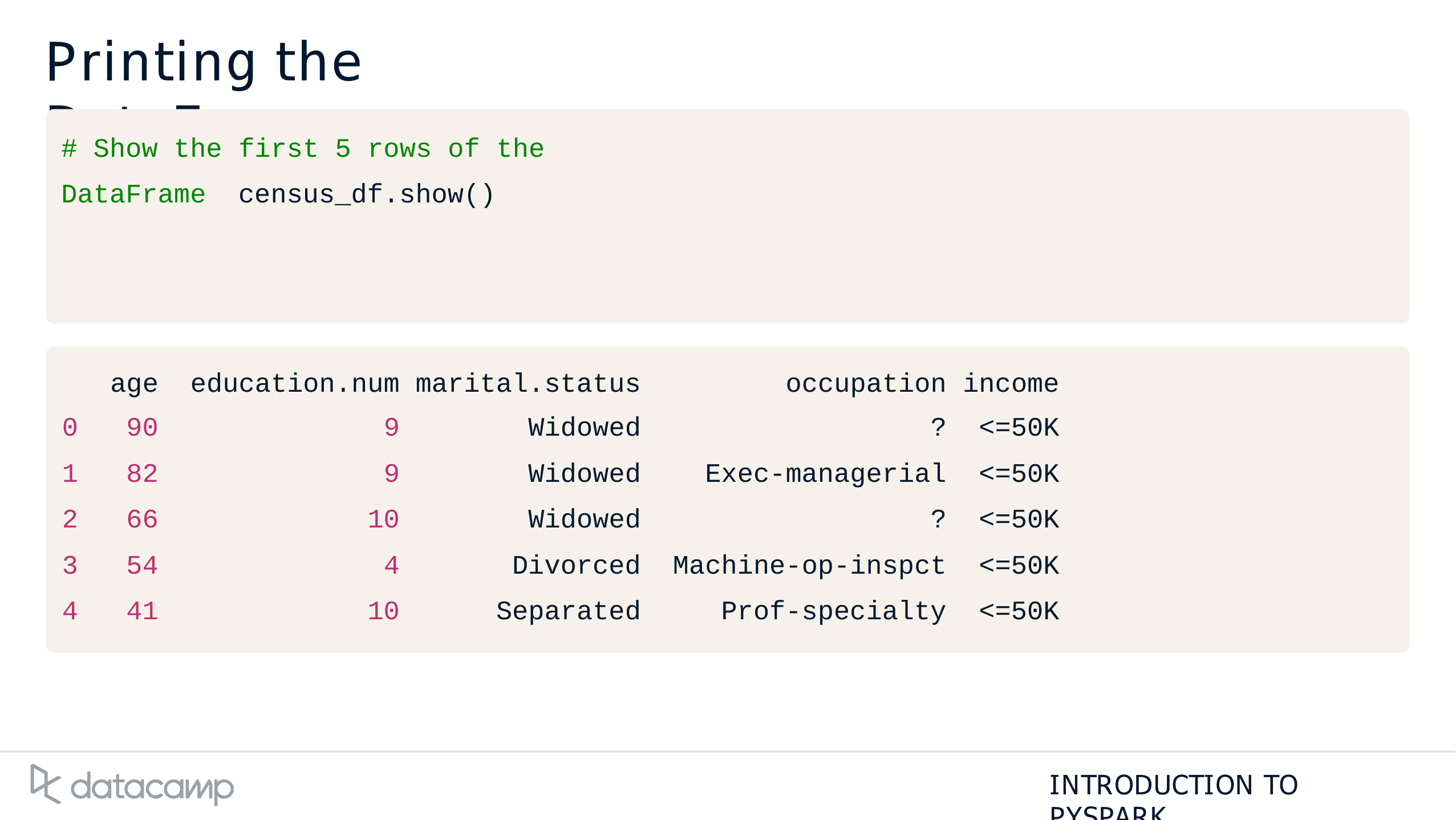

# Printing the DataFrame

# Show the first 5 rows of the DataFrame  census_df.show()

| age | education.num | marital.status | occupation | income |
| --- | --- | --- | --- | --- |
| 0 90 | 9 | Widowed | ? | <=50K |
| 1 82 | 9 | Widowed | Exec-managerial | <=50K |
| 2 66 | 10 | Widowed | ? | <=50K |
| 3 54 | 4 | Divorced | Machine-op-inspct | <=50K |
| 4 41 | 10 | Separated | Prof-specialty | <=50K |

INTRODUCTION TO PYSPARK